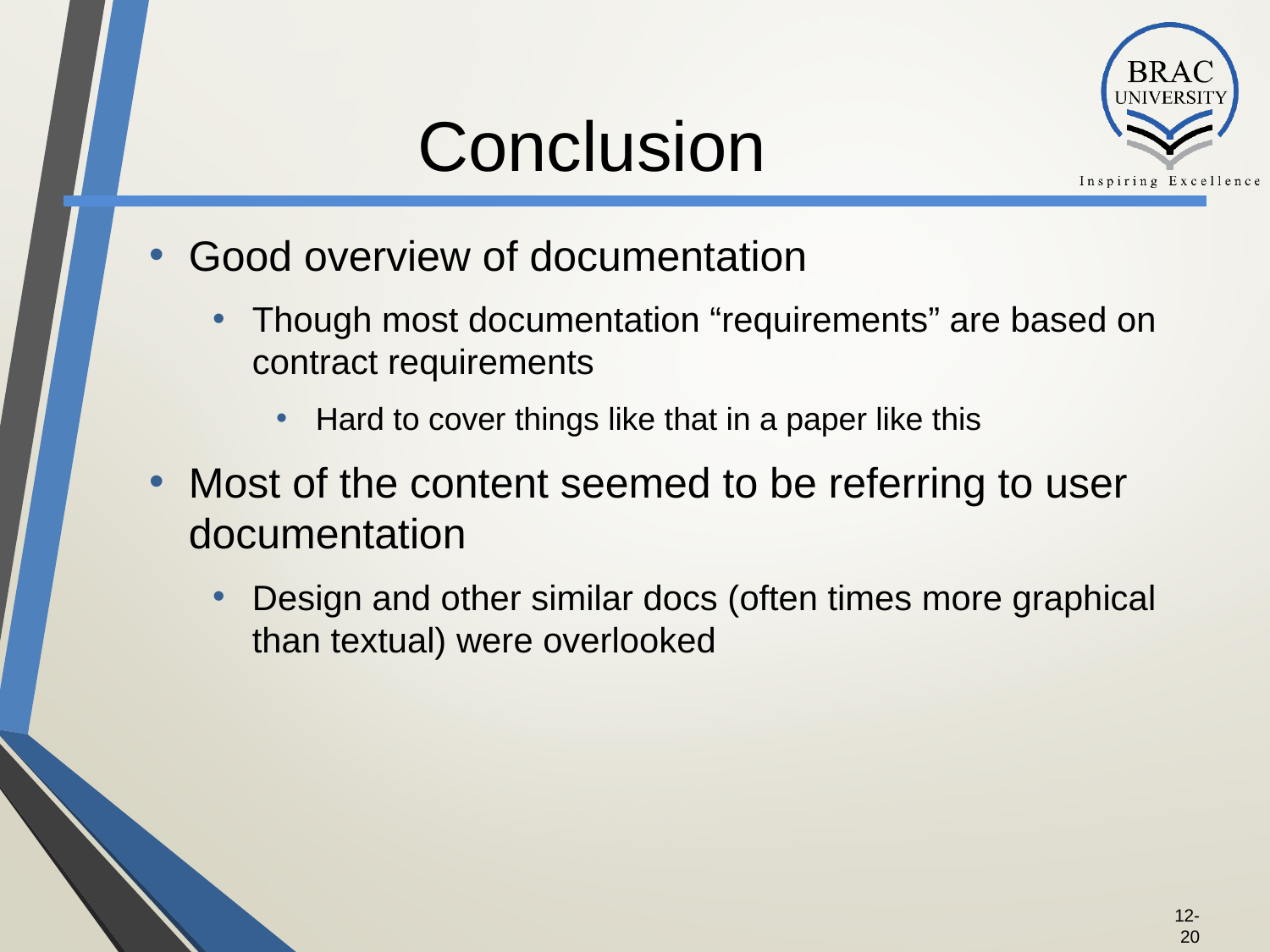

# Conclusion
Good overview of documentation
Though most documentation “requirements” are based on contract requirements
Hard to cover things like that in a paper like this
Most of the content seemed to be referring to user documentation
Design and other similar docs (often times more graphical than textual) were overlooked
12-20